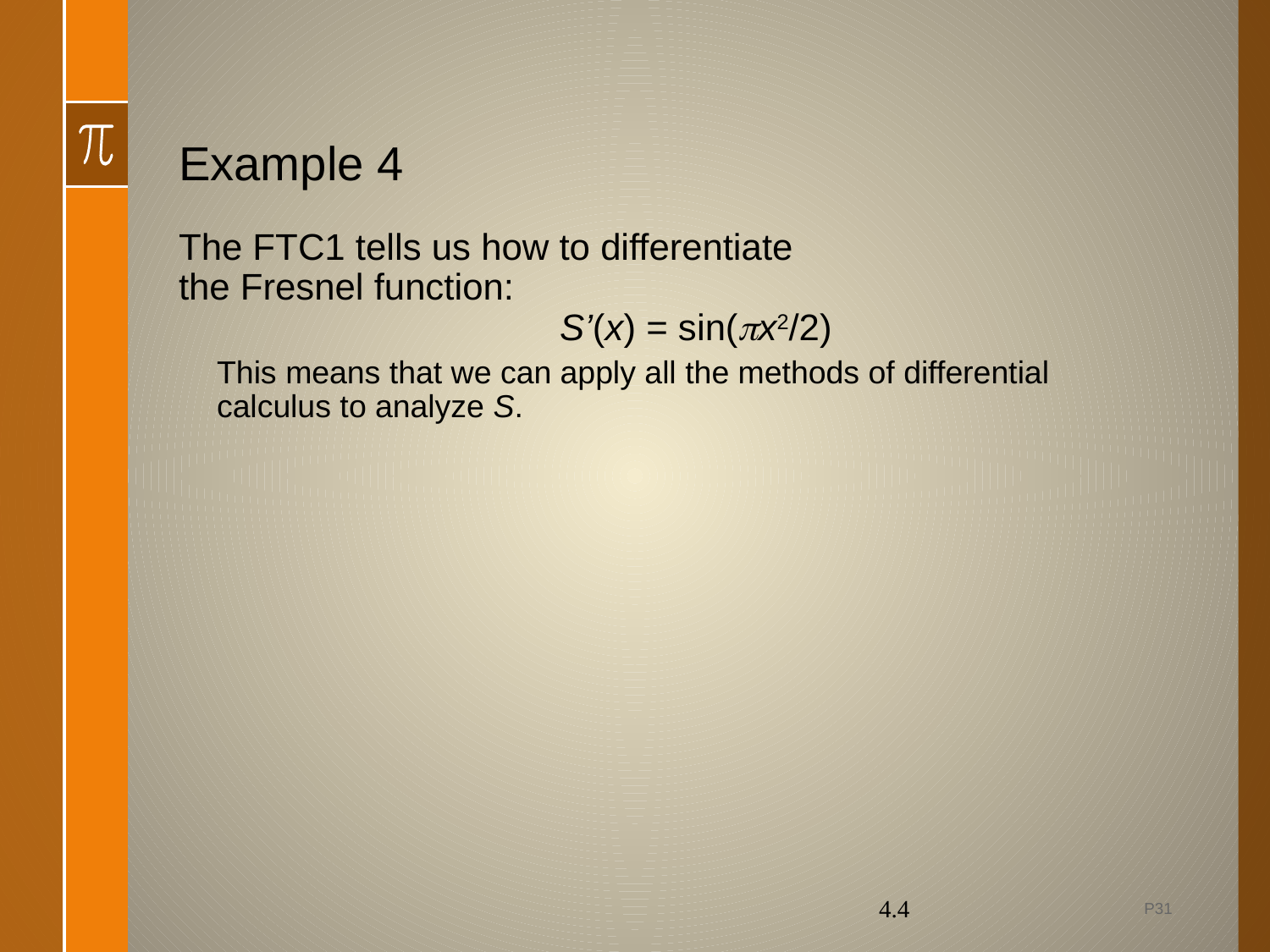

# Example 4
The FTC1 tells us how to differentiate
the Fresnel function:
			S’(x) = sin(πx2/2)
This means that we can apply all the methods of differential calculus to analyze S.
P31
4.4